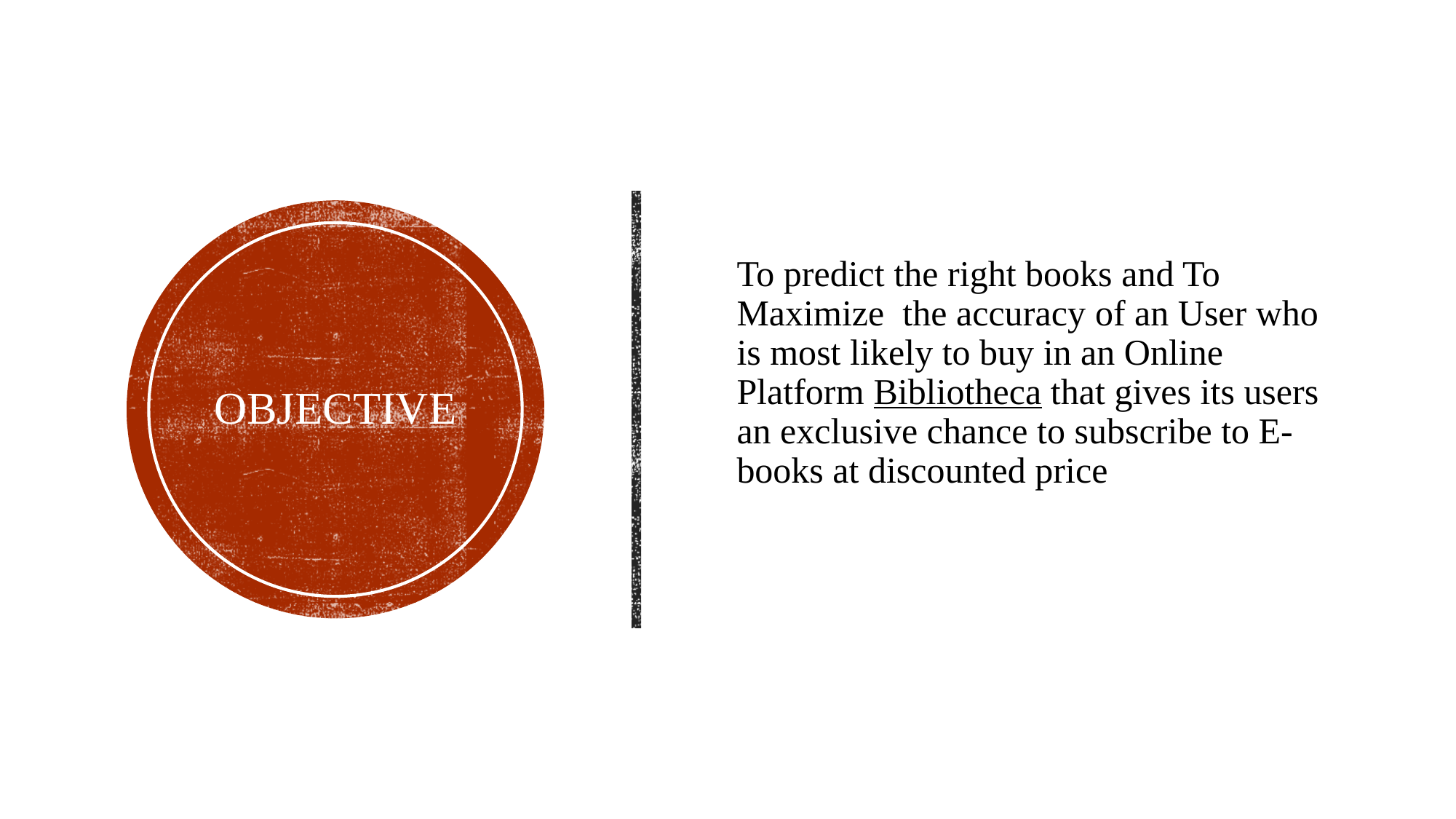

To predict the right books and To Maximize  the accuracy of an User who  is most likely to buy in an Online Platform Bibliotheca that gives its users an exclusive chance to subscribe to E-books at discounted price

# OBJECTIVE